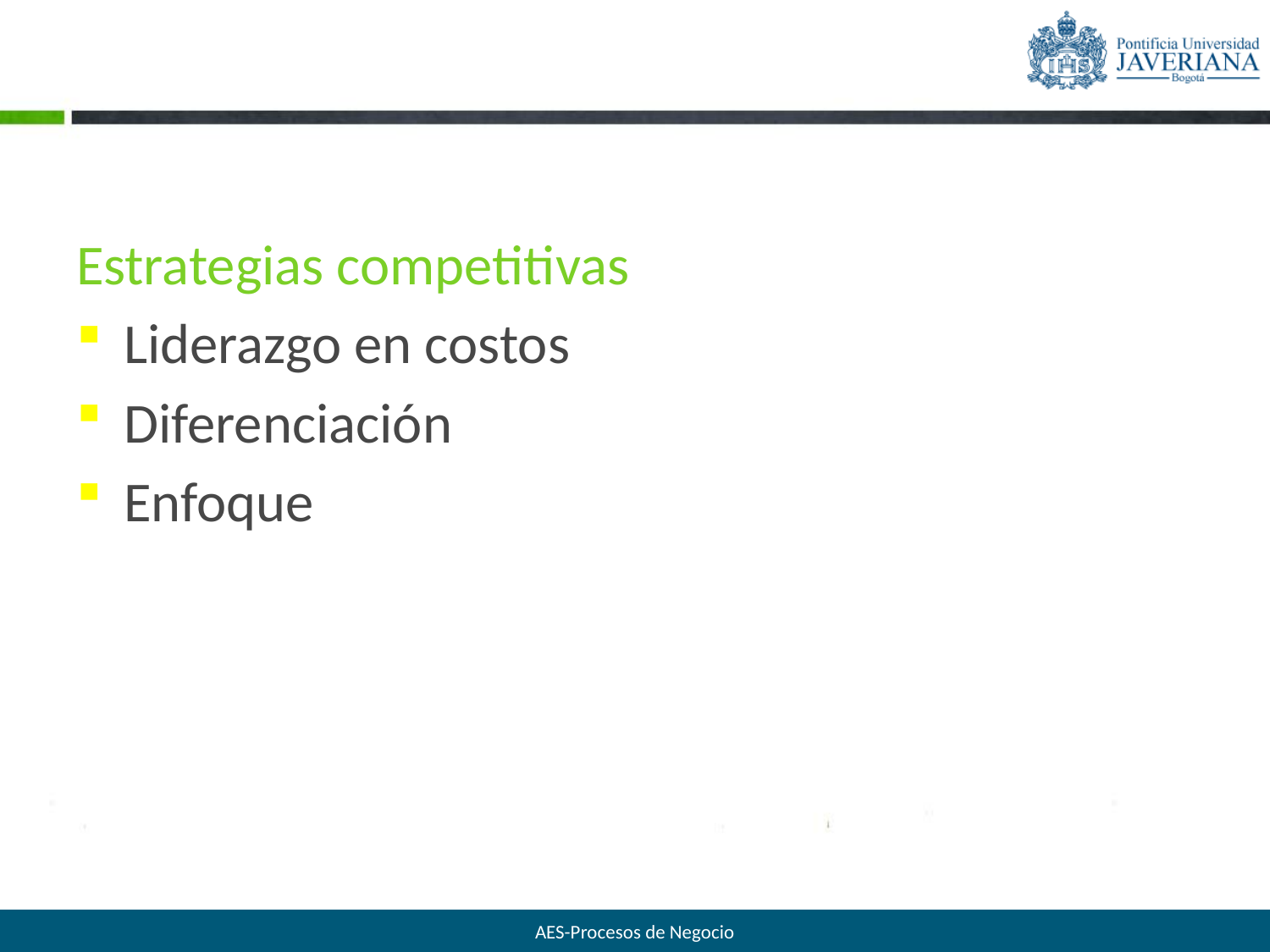

#
Estrategias competitivas
Liderazgo en costos
Diferenciación
Enfoque